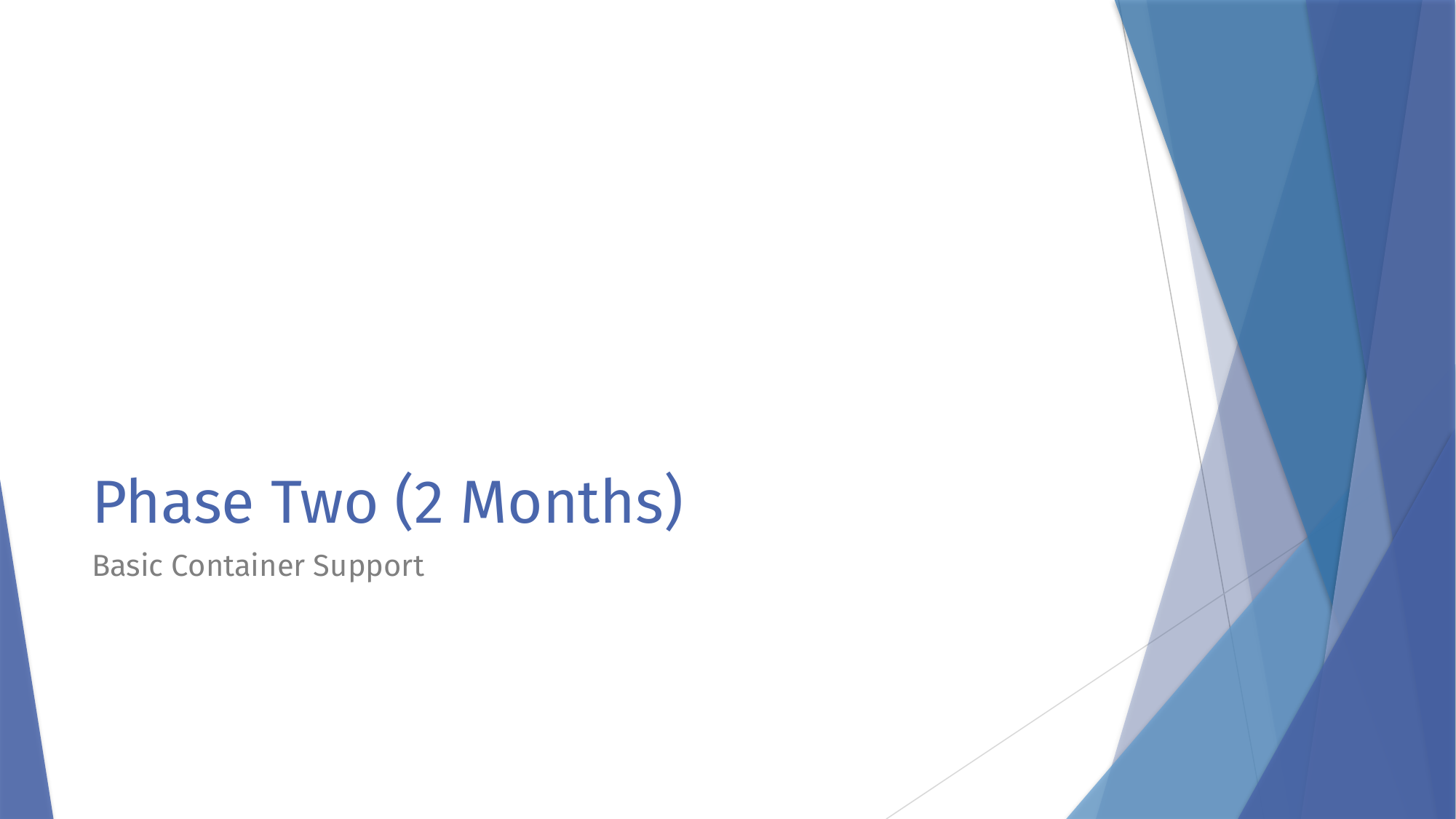

# Phase Two (2 Months)
Basic Container Support